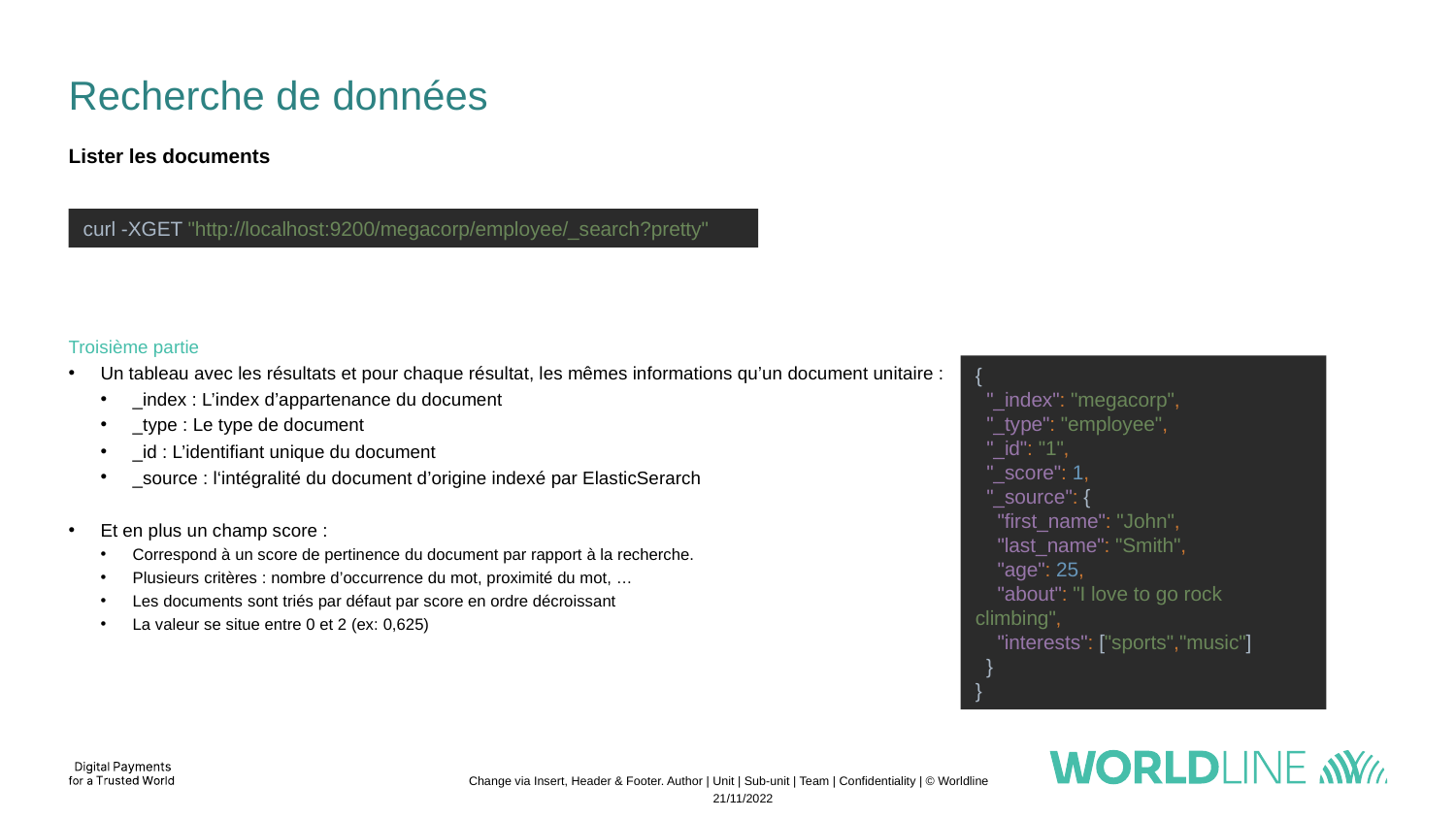

# Recherche de données
Lister les documents
curl -XGET "http://localhost:9200/megacorp/employee/_search?pretty"

Troisième partie
Un tableau avec les résultats et pour chaque résultat, les mêmes informations qu’un document unitaire :
_index : L’index d’appartenance du document
_type : Le type de document
_id : L’identifiant unique du document
_source : l‘intégralité du document d’origine indexé par ElasticSerarch

Et en plus un champ score :
Correspond à un score de pertinence du document par rapport à la recherche.
Plusieurs critères : nombre d’occurrence du mot, proximité du mot, …
Les documents sont triés par défaut par score en ordre décroissant
La valeur se situe entre 0 et 2 (ex: 0,625)

{
  "_index": "megacorp",
  "_type": "employee",
  "_id": "1",
  "_score": 1,
  "_source": {
    "first_name": "John",
    "last_name": "Smith",
    "age": 25,
    "about": "I love to go rock climbing",
    "interests": ["sports","music"]
  }
}
Change via Insert, Header & Footer. Author | Unit | Sub-unit | Team | Confidentiality | © Worldline
21/11/2022